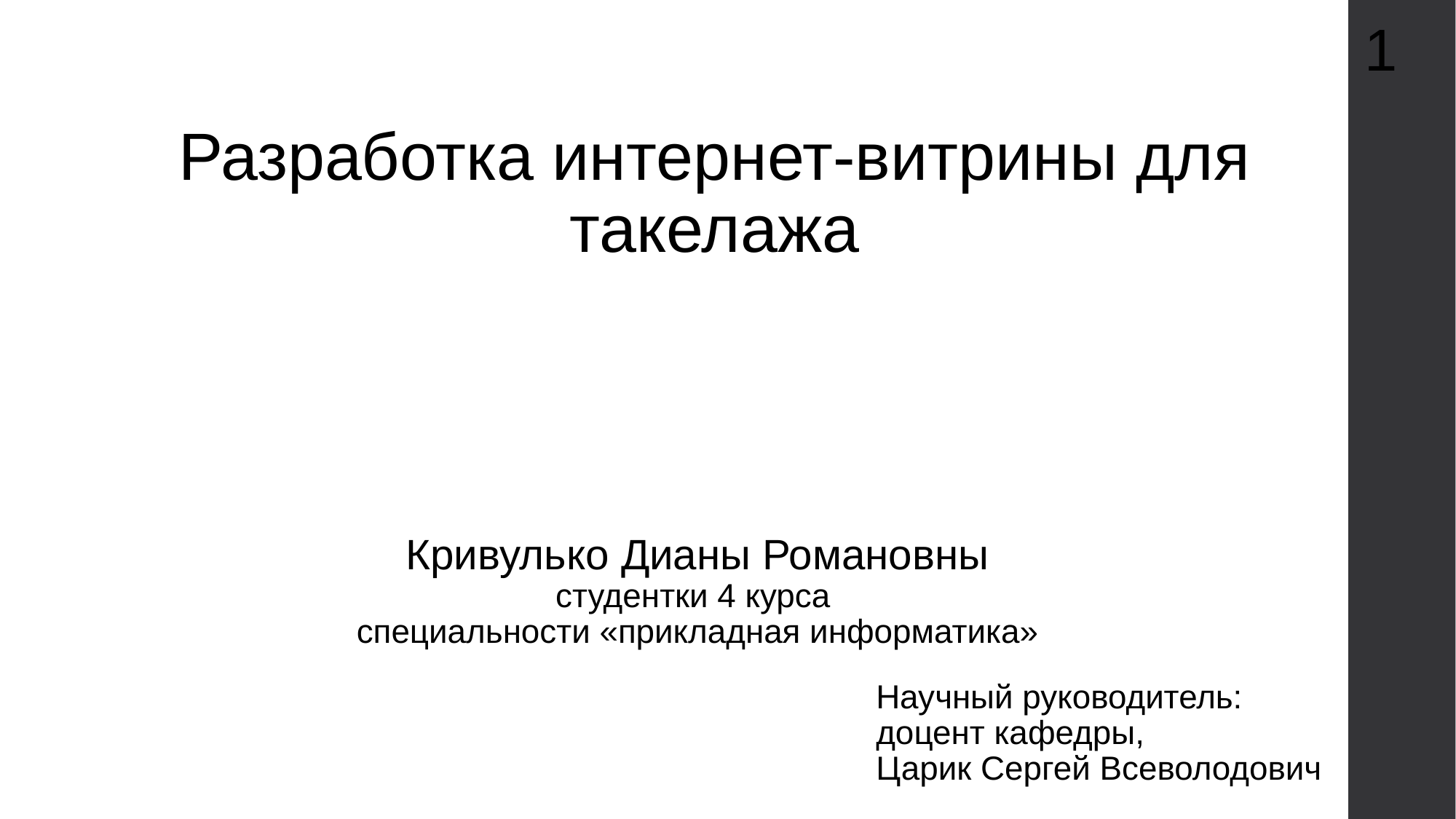

1
Разработка интернет-витрины для такелажа
Кривулько Дианы Романовны
студентки 4 курса
специальности «прикладная информатика»
Научный руководитель:
доцент кафедры,
Царик Сергей Всеволодович